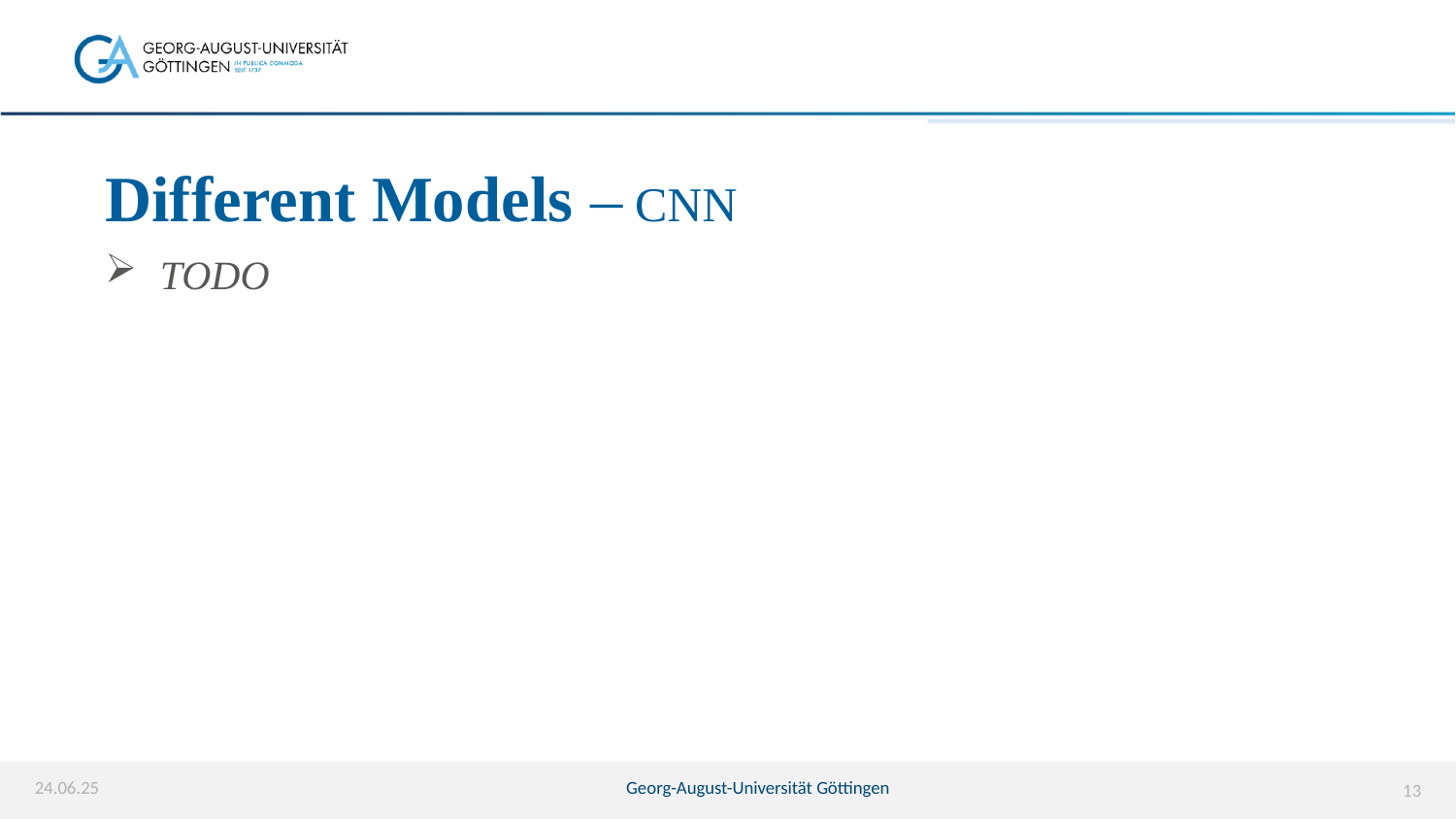

# Different Models – CNN
TODO
24.06.25
Georg-August-Universität Göttingen
13